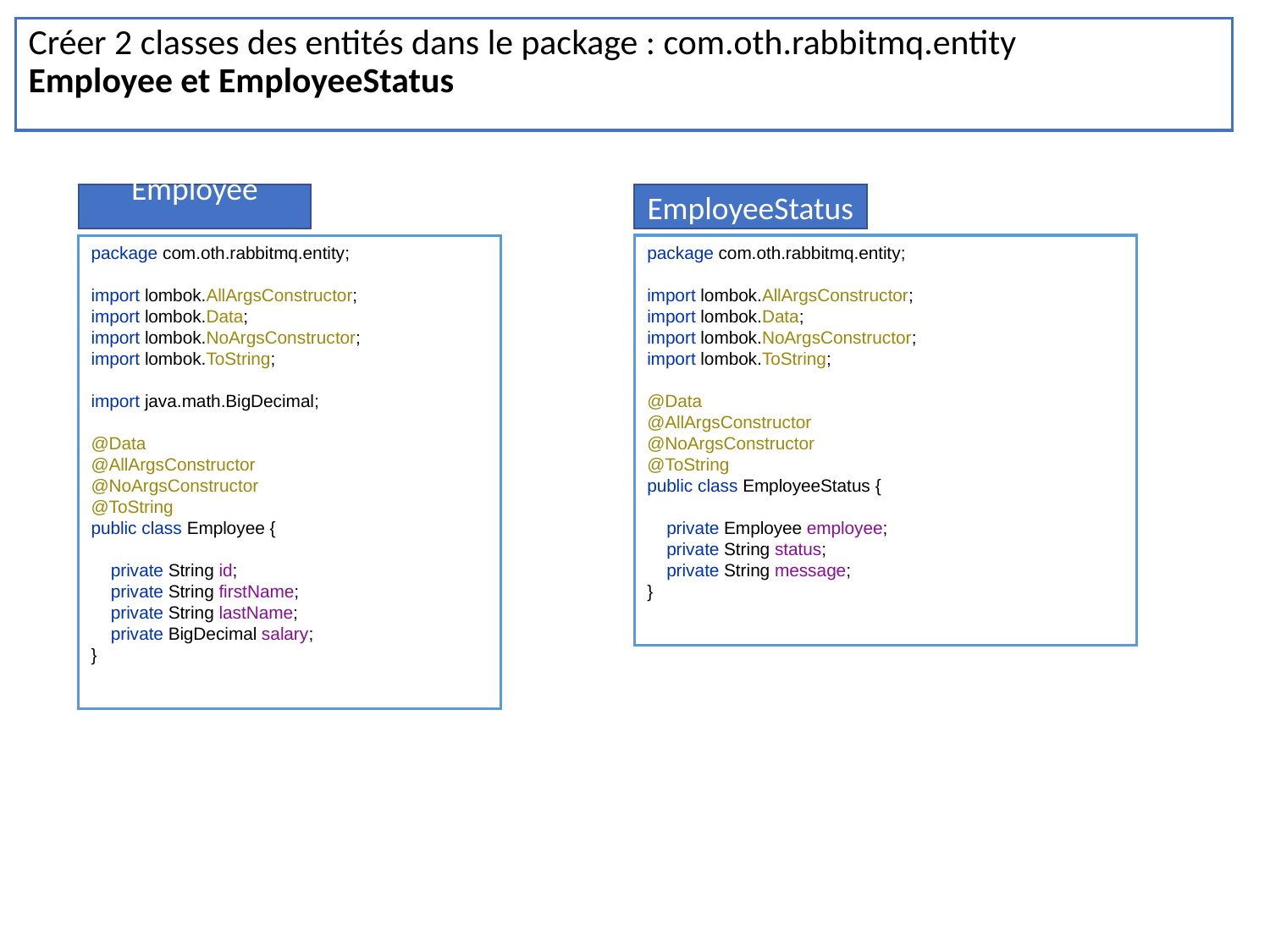

Créer 2 classes des entités dans le package : com.oth.rabbitmq.entity
Employee et EmployeeStatus
EmployeeStatus
Employee
package com.oth.rabbitmq.entity;
import lombok.AllArgsConstructor;
import lombok.Data;
import lombok.NoArgsConstructor;
import lombok.ToString;
import java.math.BigDecimal;
@Data
@AllArgsConstructor
@NoArgsConstructor
@ToString
public class Employee {
    private String id;
    private String firstName;
    private String lastName;
    private BigDecimal salary;
}
package com.oth.rabbitmq.entity;
import lombok.AllArgsConstructor;
import lombok.Data;
import lombok.NoArgsConstructor;
import lombok.ToString;
@Data
@AllArgsConstructor
@NoArgsConstructor
@ToString
public class EmployeeStatus {
    private Employee employee;
    private String status;
    private String message;
}